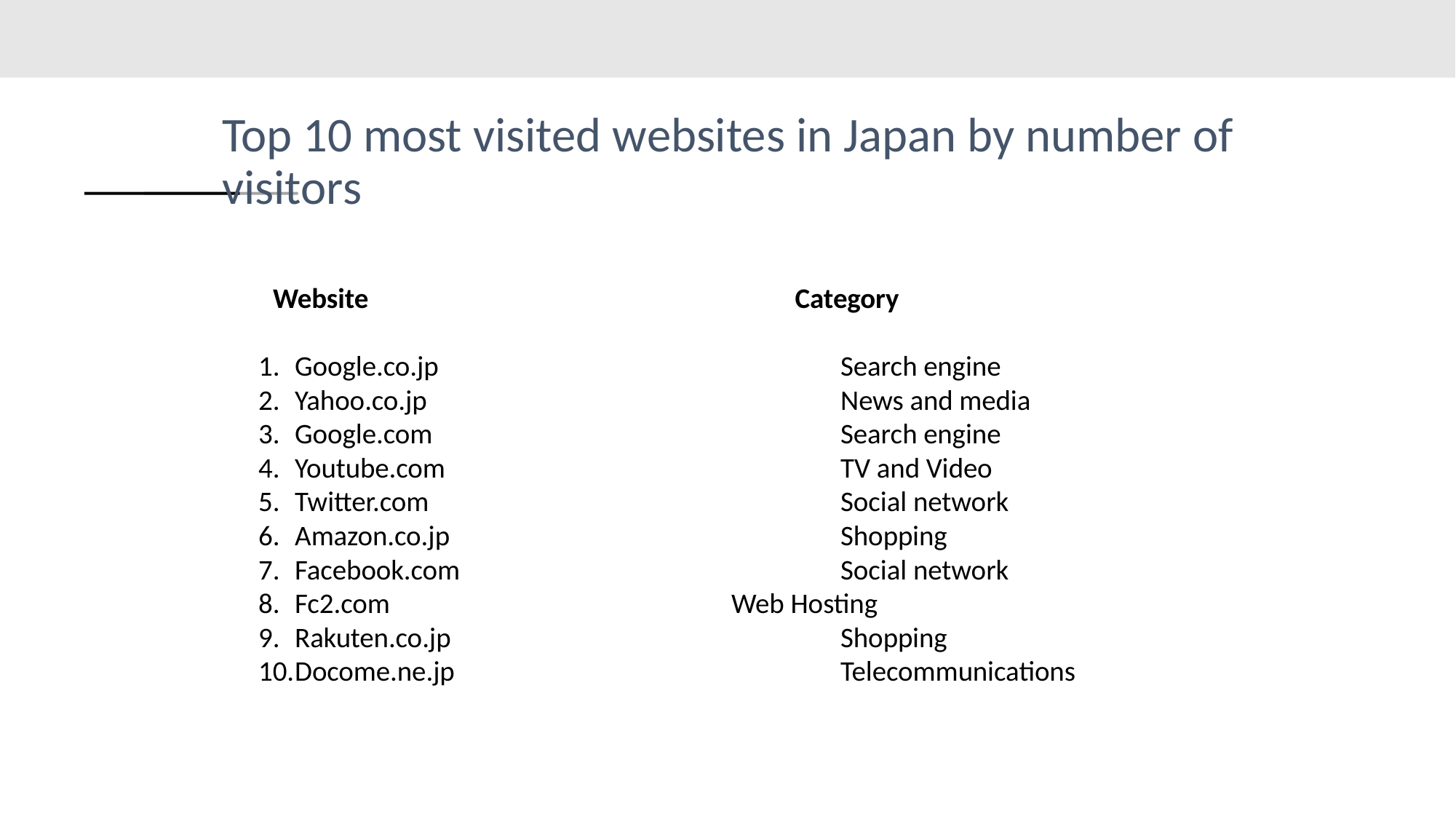

# Top 10 most visited websites in Japan by number of visitors
        Website 				Category

Google.co.jp				Search engine
Yahoo.co.jp				News and media
Google.com				Search engine
Youtube.com				TV and Video
Twitter.com				Social network
Amazon.co.jp				Shopping
Facebook.com				Social network
Fc2.com				Web Hosting
Rakuten.co.jp				Shopping
Docome.ne.jp				Telecommunications